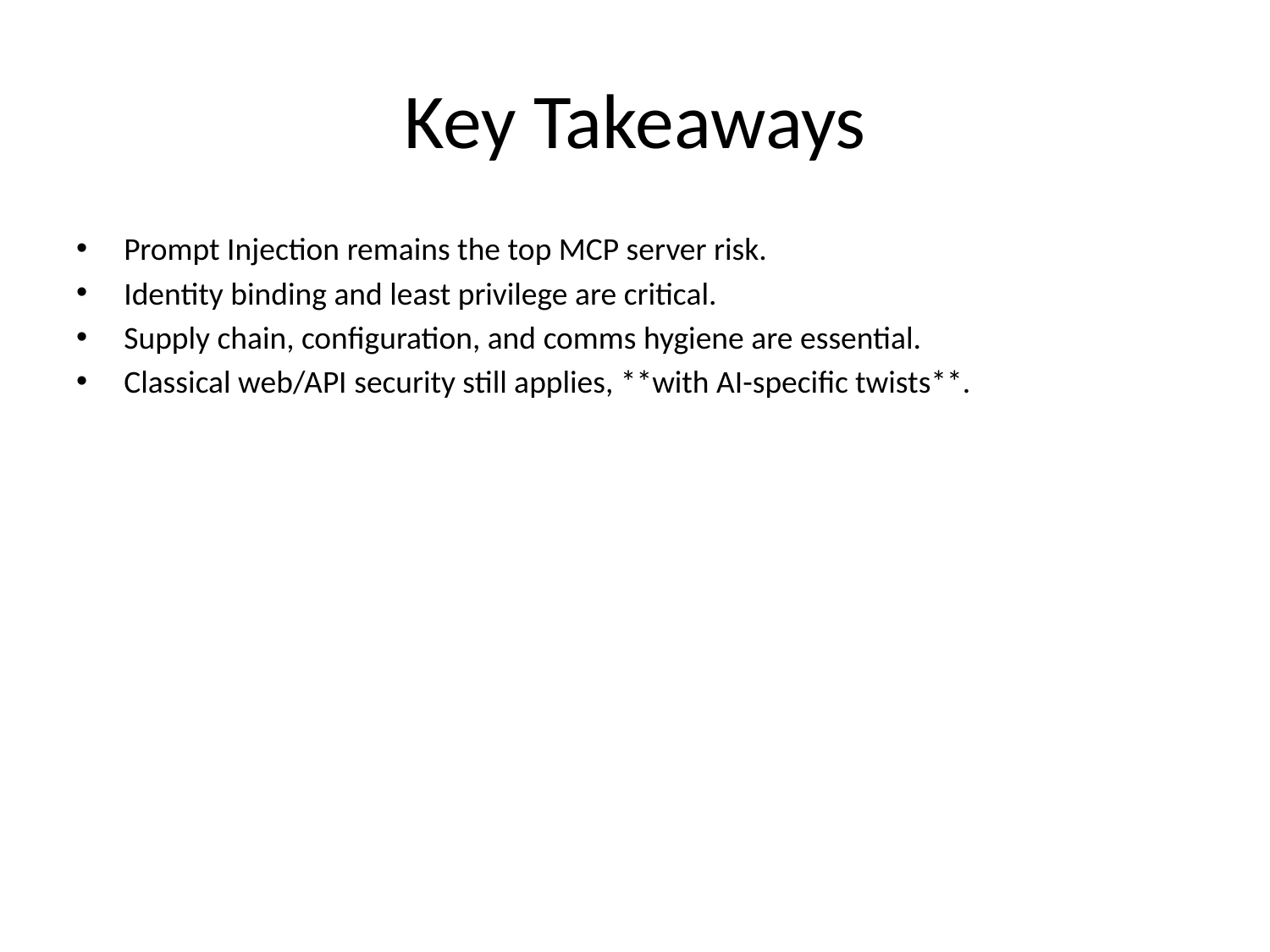

# Key Takeaways
Prompt Injection remains the top MCP server risk.
Identity binding and least privilege are critical.
Supply chain, configuration, and comms hygiene are essential.
Classical web/API security still applies, **with AI-specific twists**.